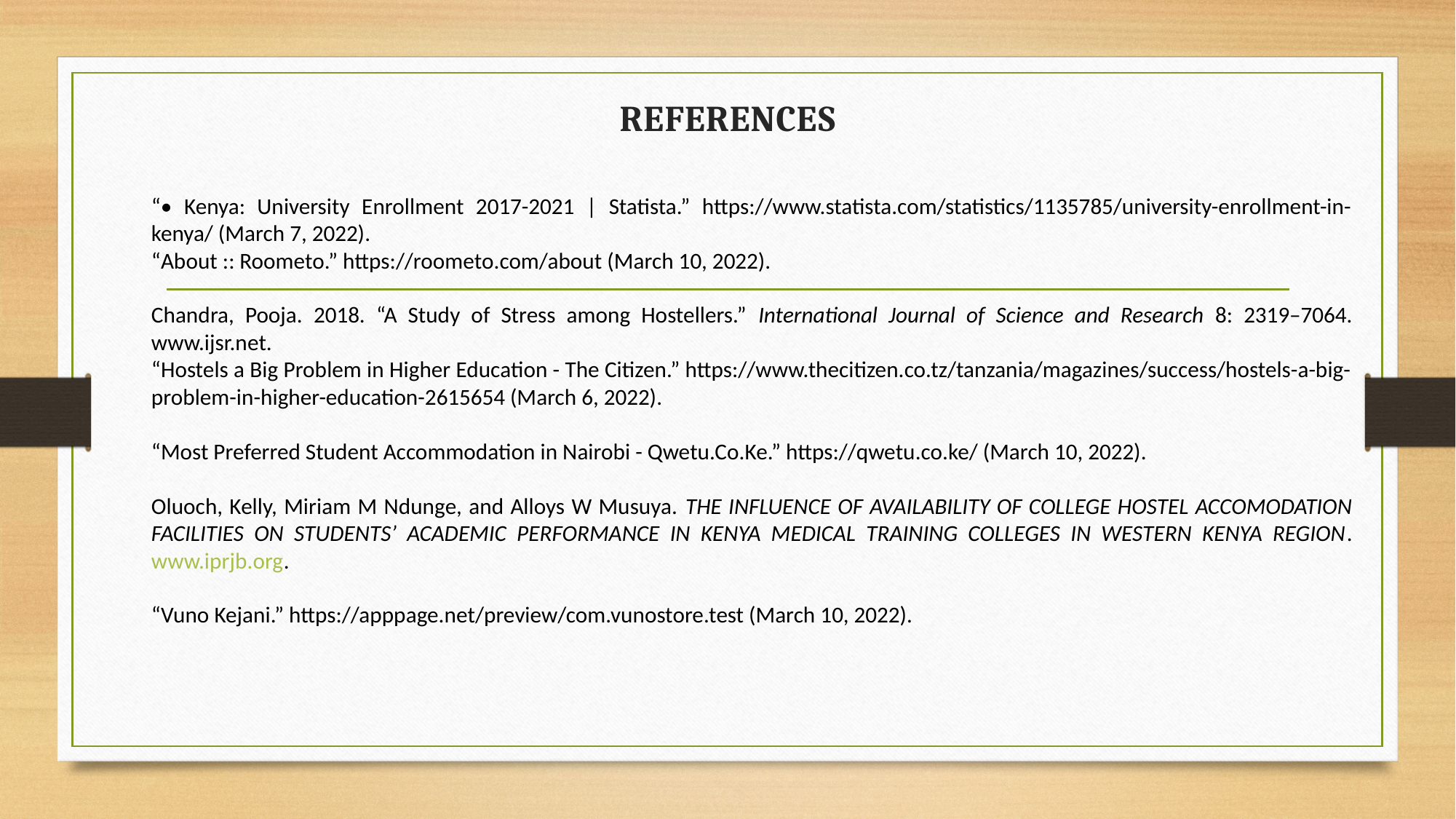

# REFERENCES
“• Kenya: University Enrollment 2017-2021 | Statista.” https://www.statista.com/statistics/1135785/university-enrollment-in-kenya/ (March 7, 2022).
“About :: Roometo.” https://roometo.com/about (March 10, 2022).

Chandra, Pooja. 2018. “A Study of Stress among Hostellers.” International Journal of Science and Research 8: 2319–7064. www.ijsr.net.
“Hostels a Big Problem in Higher Education - The Citizen.” https://www.thecitizen.co.tz/tanzania/magazines/success/hostels-a-big-problem-in-higher-education-2615654 (March 6, 2022).

“Most Preferred Student Accommodation in Nairobi - Qwetu.Co.Ke.” https://qwetu.co.ke/ (March 10, 2022).

Oluoch, Kelly, Miriam M Ndunge, and Alloys W Musuya. THE INFLUENCE OF AVAILABILITY OF COLLEGE HOSTEL ACCOMODATION FACILITIES ON STUDENTS’ ACADEMIC PERFORMANCE IN KENYA MEDICAL TRAINING COLLEGES IN WESTERN KENYA REGION. www.iprjb.org.

“Vuno Kejani.” https://apppage.net/preview/com.vunostore.test (March 10, 2022).